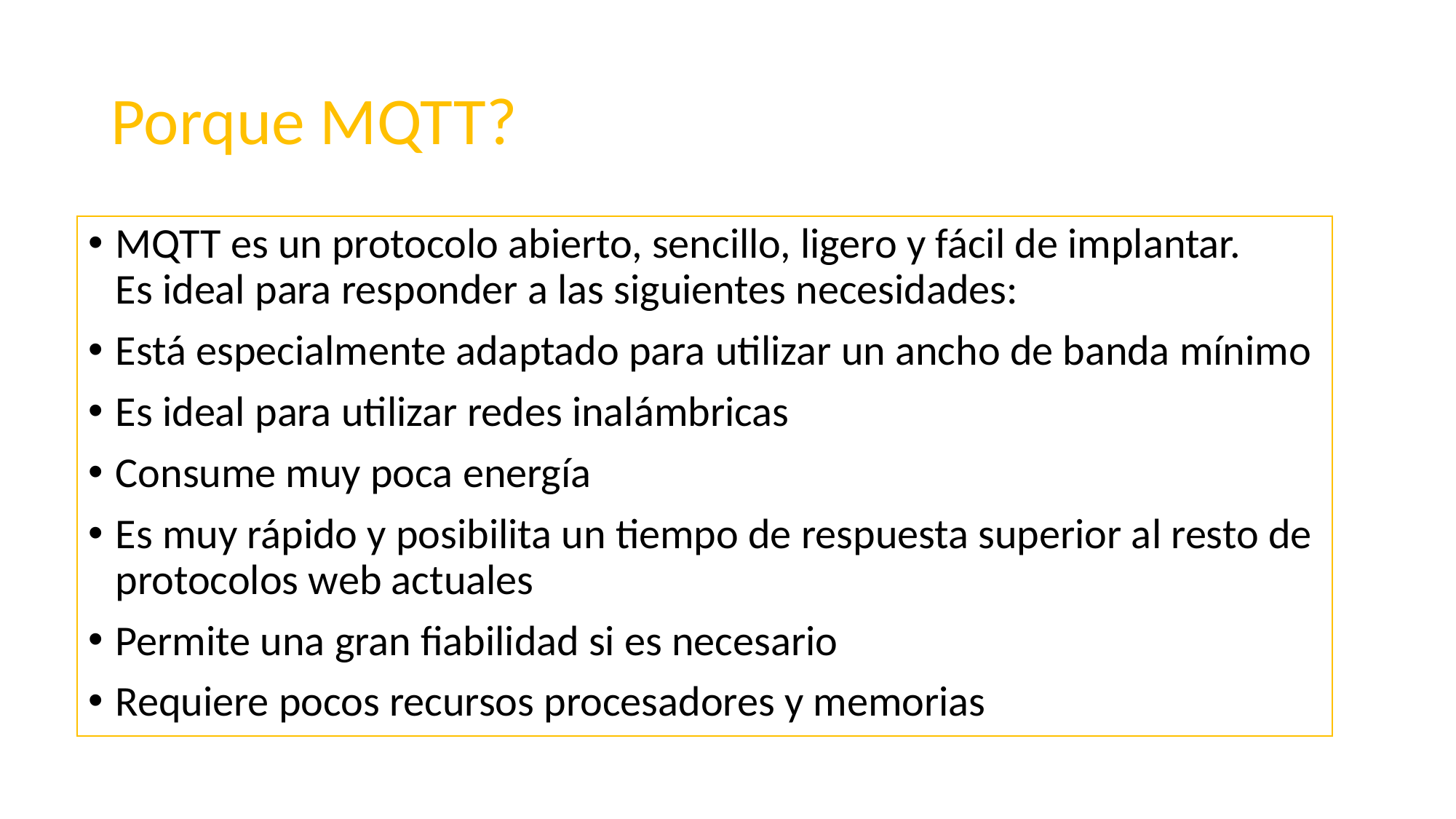

# Porque MQTT?
MQTT es un protocolo abierto, sencillo, ligero y fácil de implantar.
Es ideal para responder a las siguientes necesidades:
Está especialmente adaptado para utilizar un ancho de banda mínimo
Es ideal para utilizar redes inalámbricas
Consume muy poca energía
Es muy rápido y posibilita un tiempo de respuesta superior al resto de protocolos web actuales
Permite una gran fiabilidad si es necesario
Requiere pocos recursos procesadores y memorias